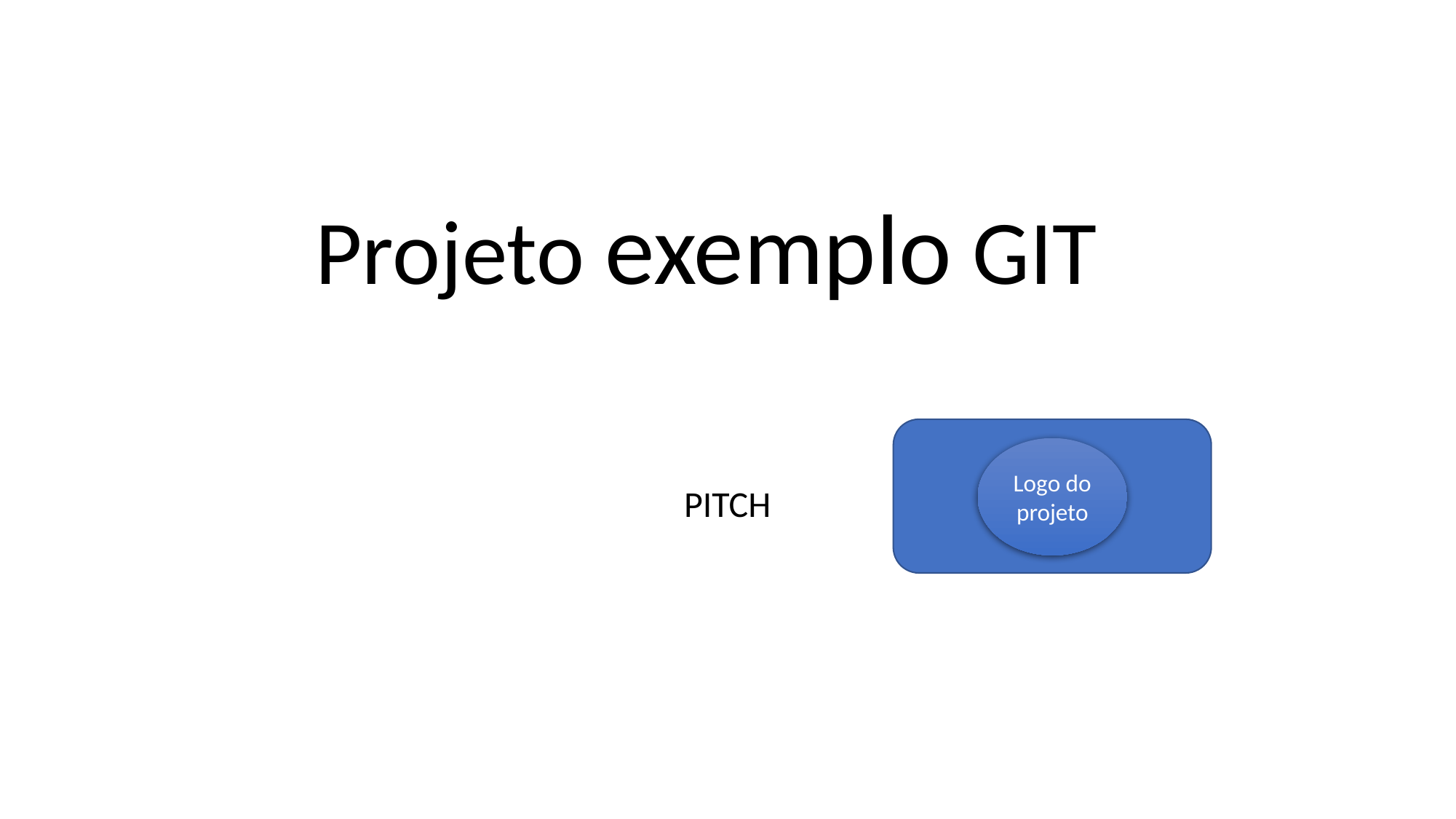

# Projeto exemplo GIT

Logo do projeto
PITCH